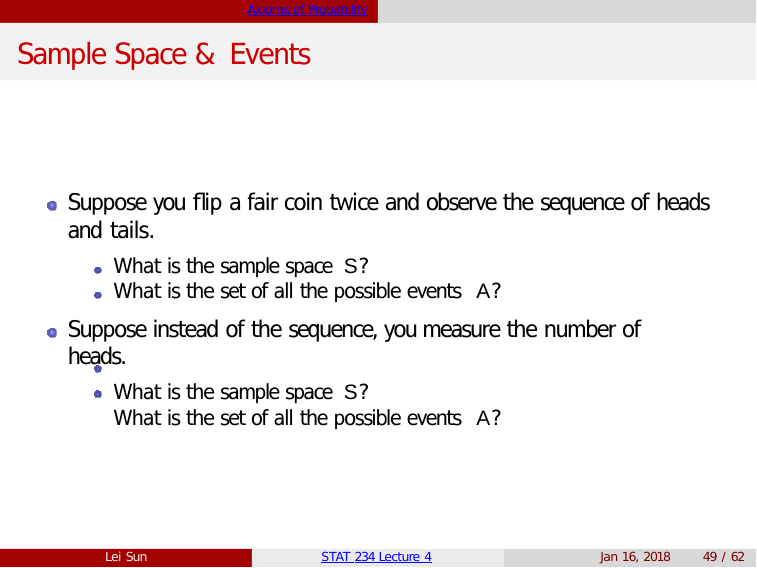

Axioms of Probability

# Sample Space & Events
Suppose you flip a fair coin twice and observe the sequence of heads  and tails.
What is the sample space S?
What is the set of all the possible events  A?
Suppose instead of the sequence, you measure the number of   heads.
What is the sample space S?
What is the set of all the possible events  A?

Lei Sun
STAT 234 Lecture 4
Jan 16, 2018
49 / 62